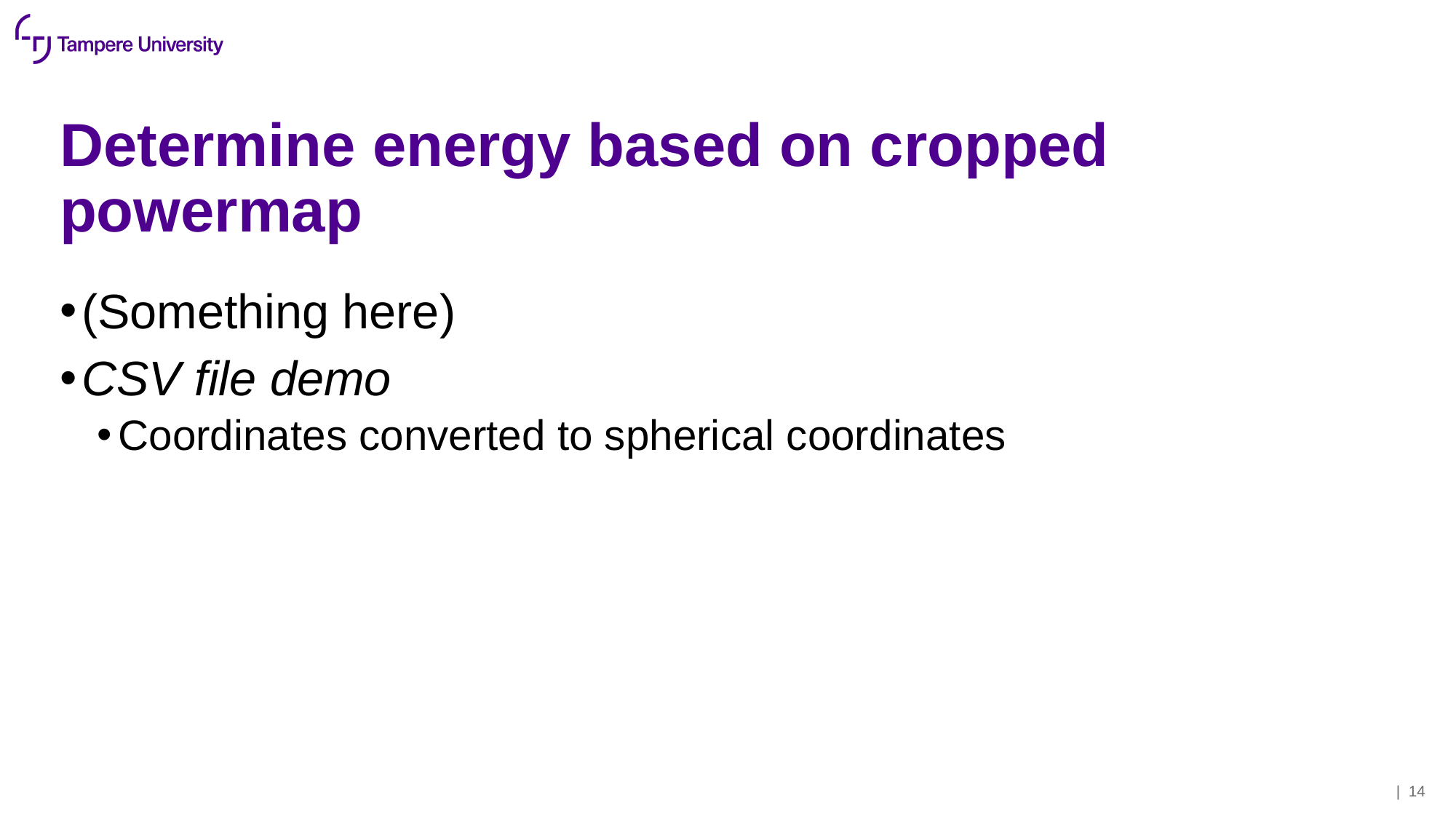

# Determine energy based on cropped powermap
(Something here)
CSV file demo
Coordinates converted to spherical coordinates
|  14